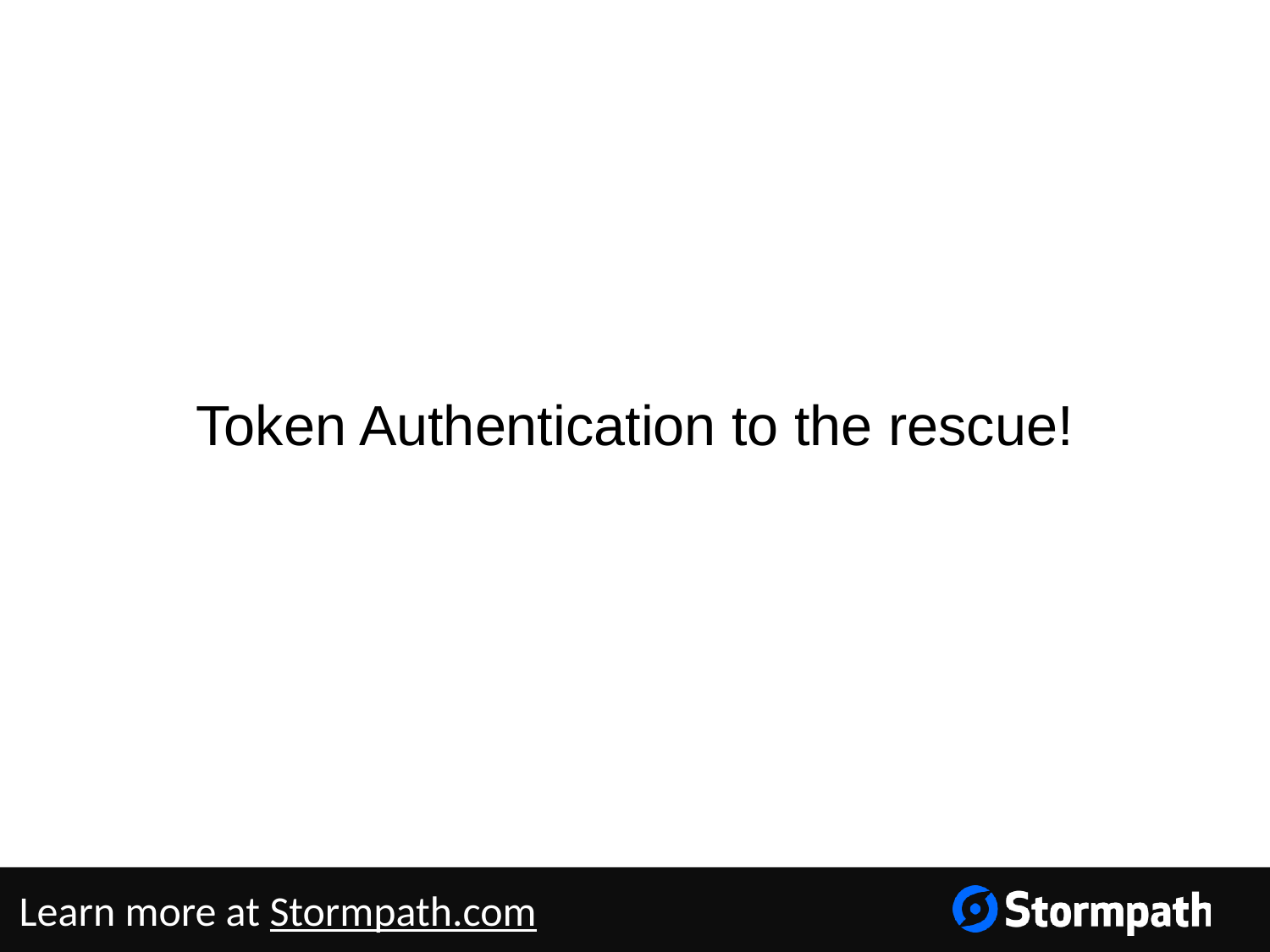

# Token Authentication to the rescue!
Learn more at Stormpath.com